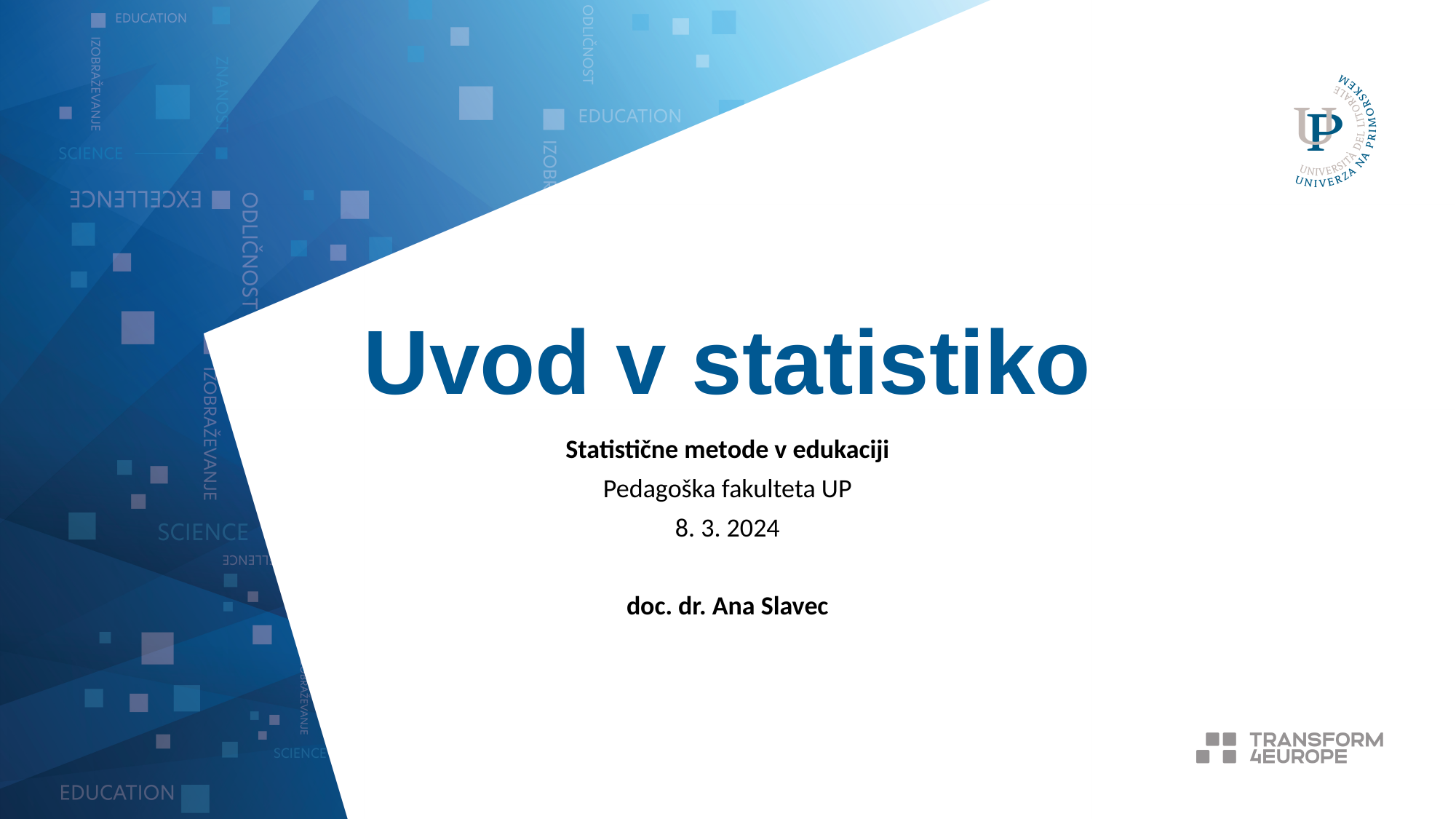

# Uvod v statistiko
Statistične metode v edukaciji
Pedagoška fakulteta UP
8. 3. 2024

doc. dr. Ana Slavec